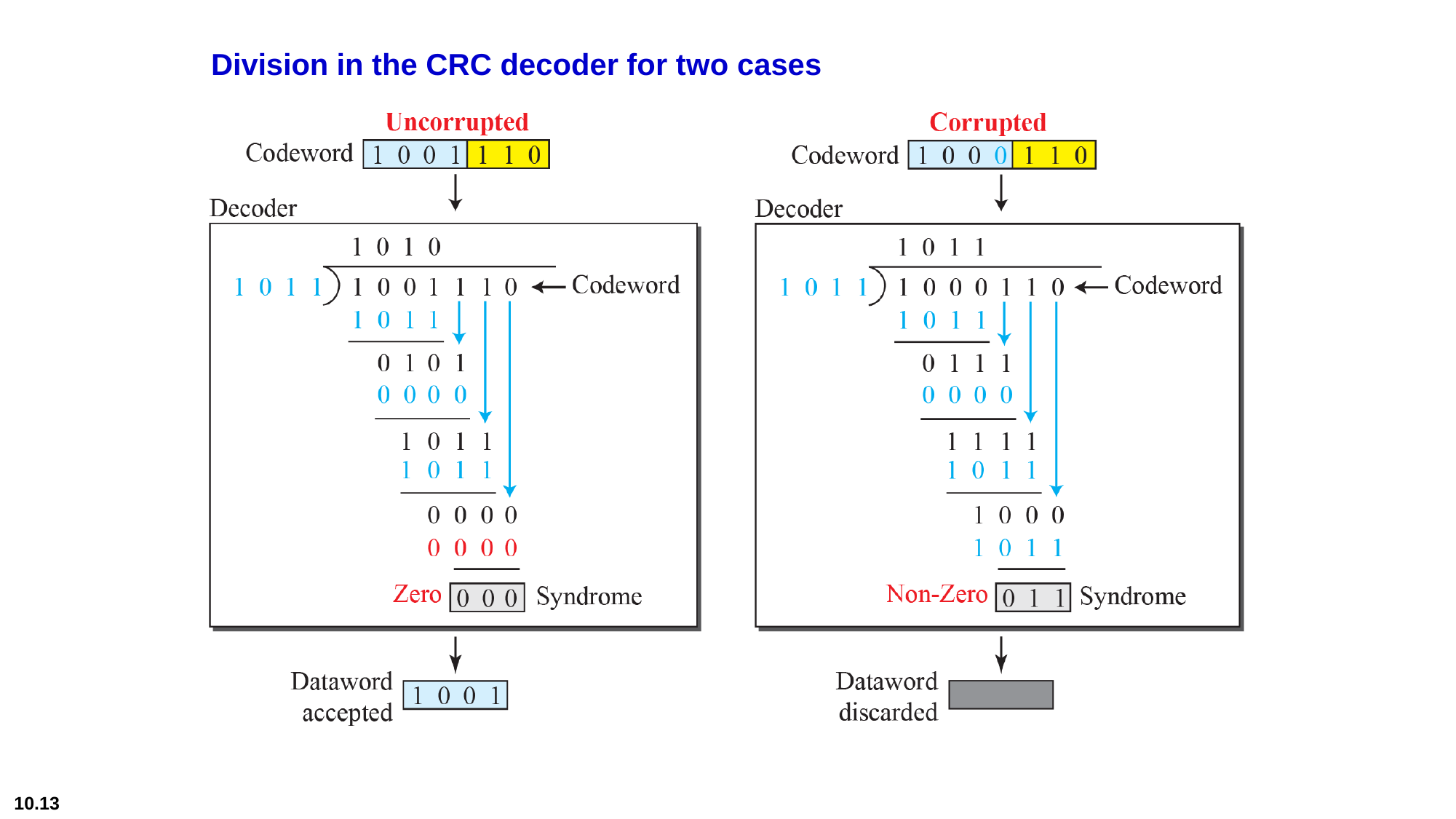

# Division in the CRC decoder for two cases

10.13